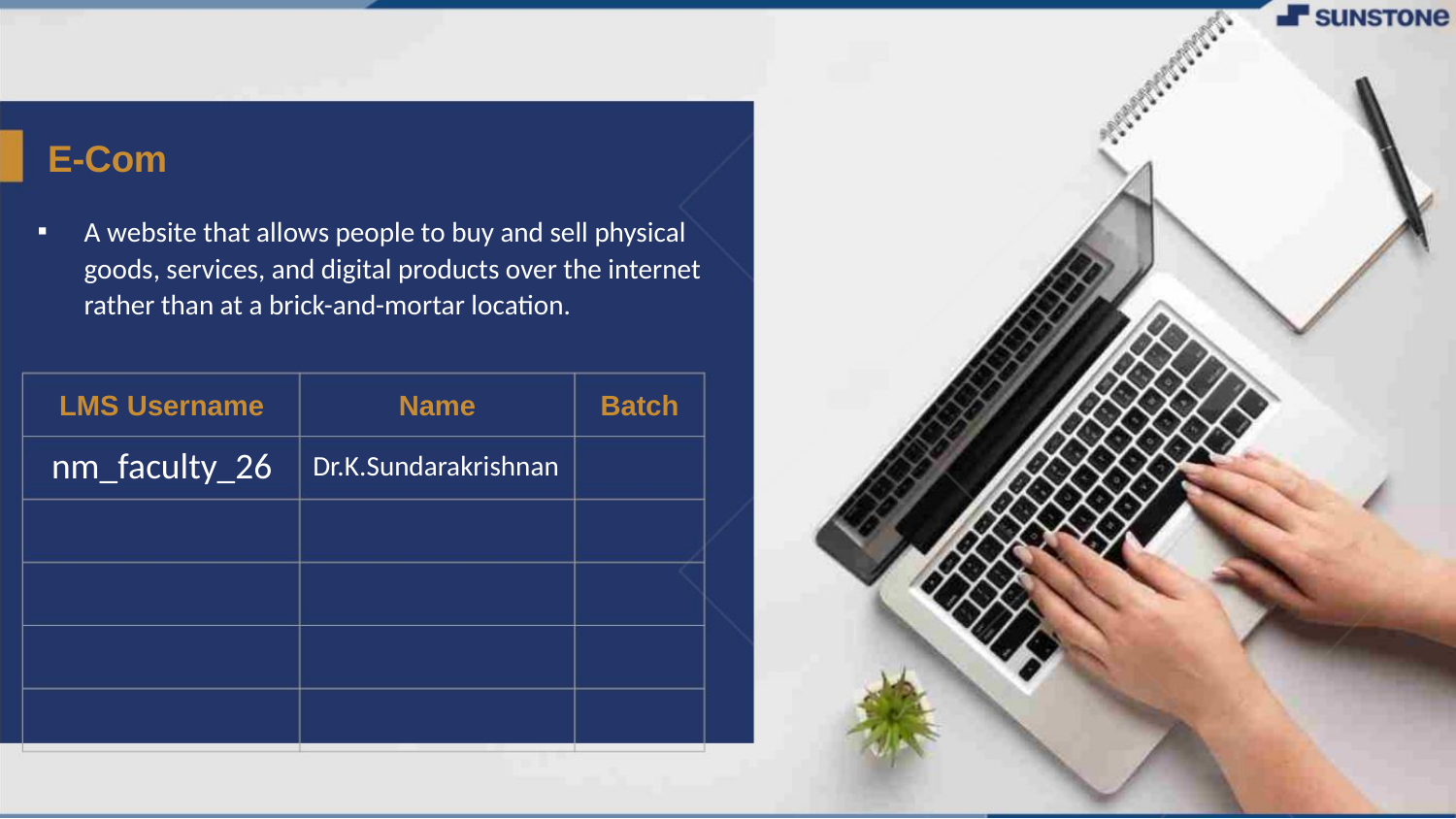

E-Com
A website that allows people to buy and sell physical goods, services, and digital products over the internet rather than at a brick-and-mortar location.
▪

LMS Username
Name
Batch
nm_faculty_26
Dr.K.Sundarakrishnan